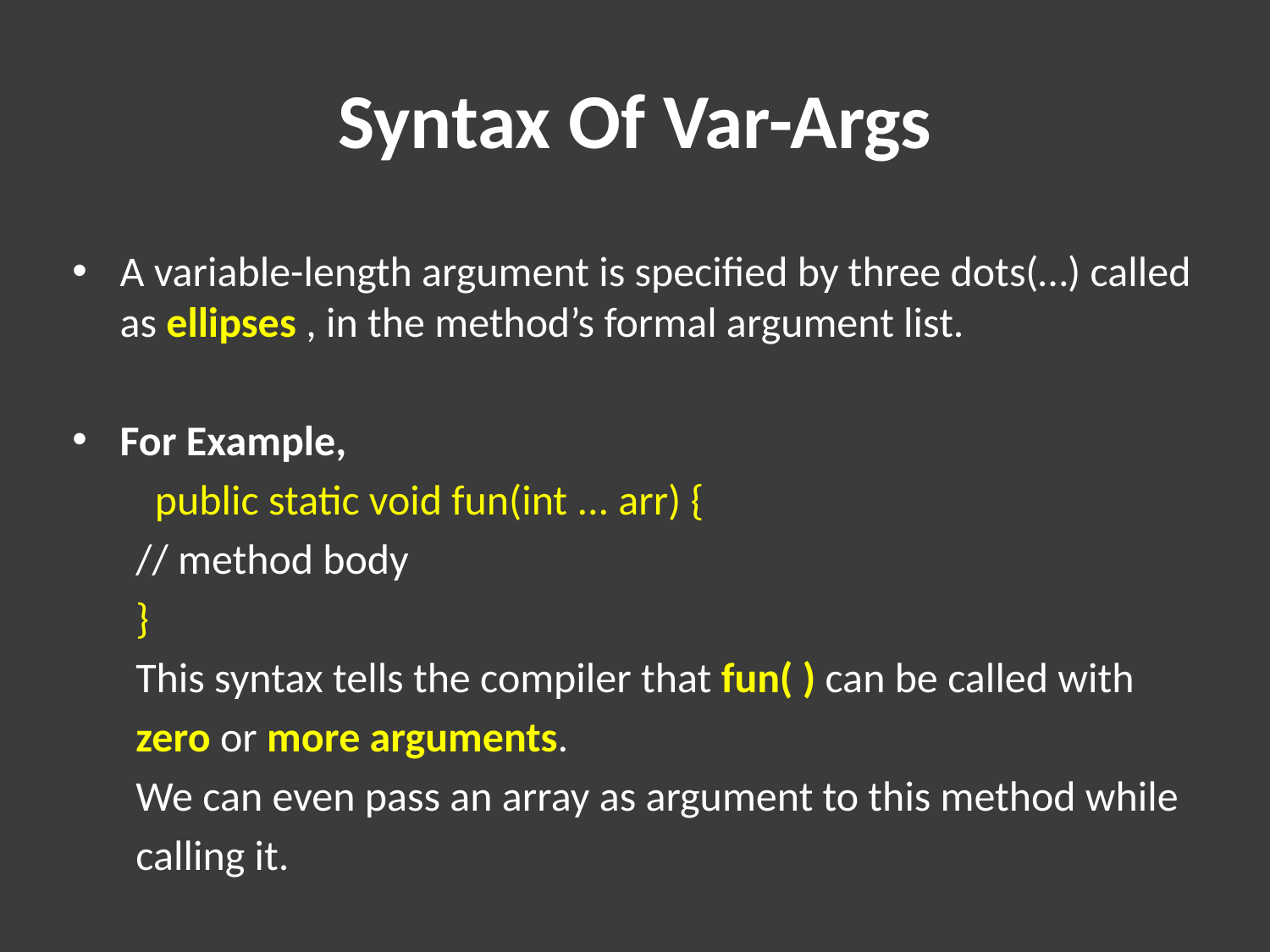

# Syntax Of Var-Args
A variable-length argument is specified by three dots(…) called as ellipses , in the method’s formal argument list.

For Example,
  public static void fun(int ... arr) {
// method body
}
This syntax tells the compiler that fun( ) can be called with
zero or more arguments.
We can even pass an array as argument to this method while
calling it.